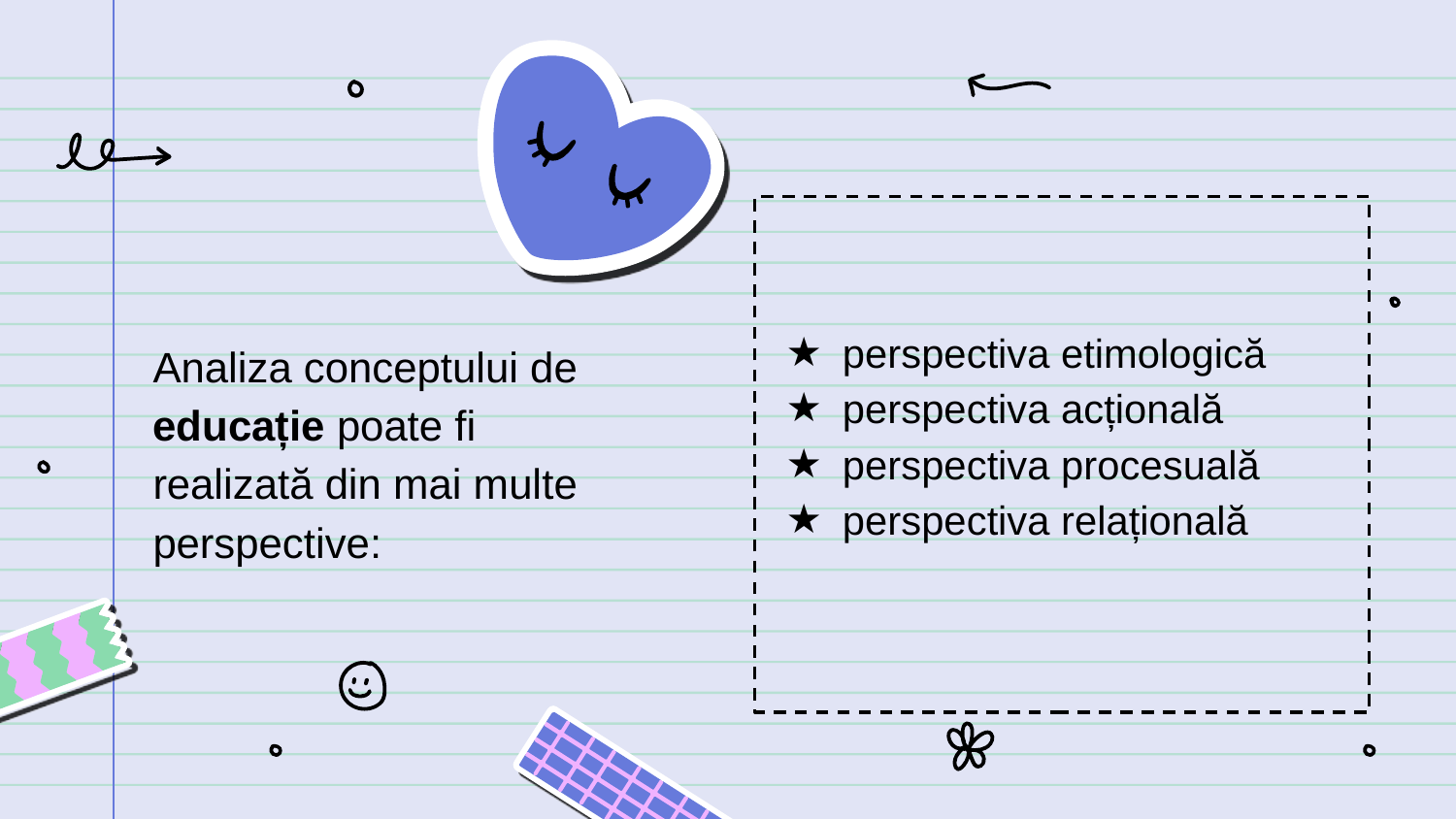

perspectiva etimologică
perspectiva acțională
perspectiva procesuală
perspectiva relațională

Analiza conceptului de educație poate fi realizată din mai multe perspective: